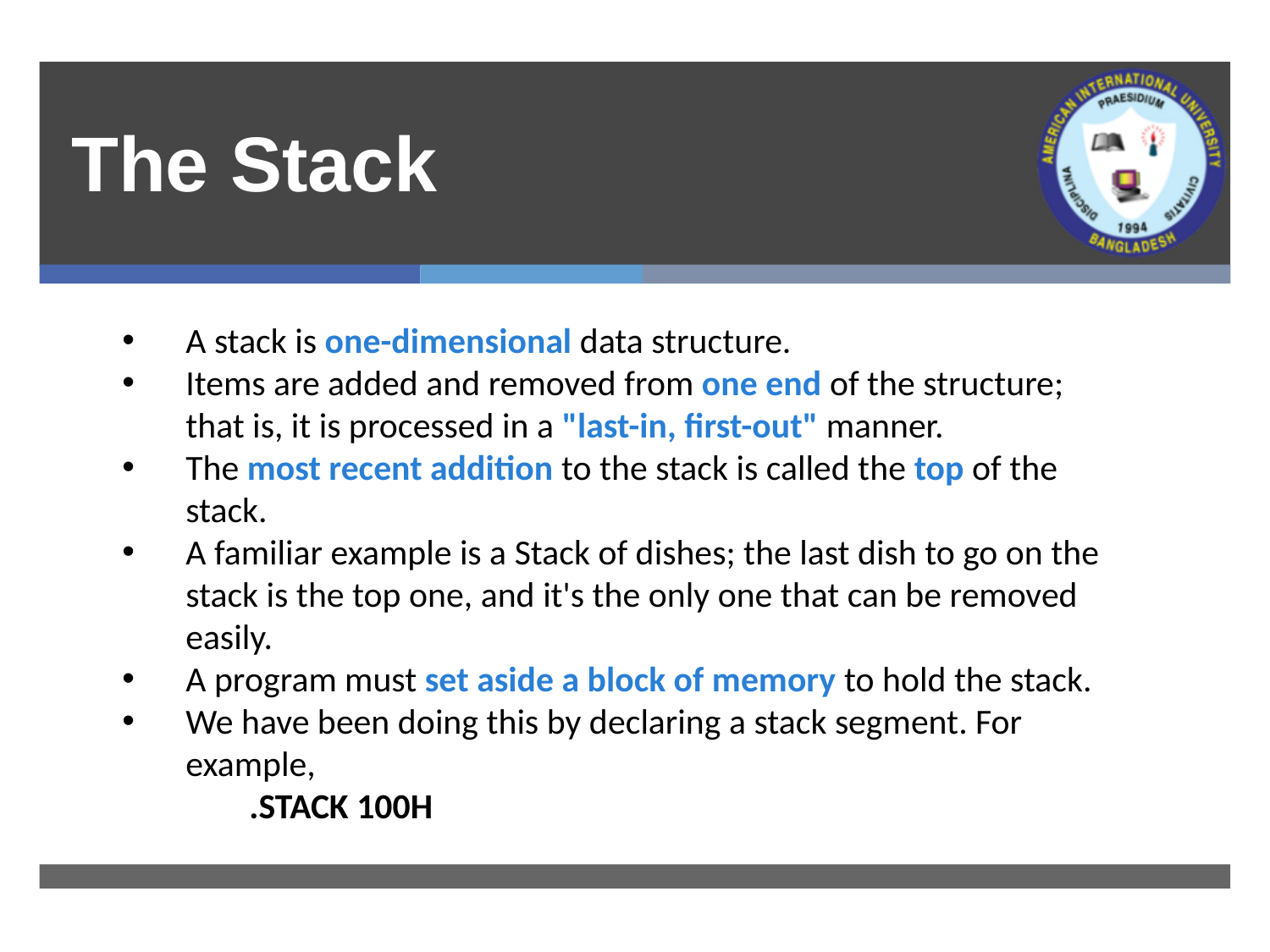

# The Stack
A stack is one-dimensional data structure.
Items are added and removed from one end of the structure; that is, it is processed in a "last-in, first-out" manner.
The most recent addition to the stack is called the top of the stack.
A familiar example is a Stack of dishes; the last dish to go on the stack is the top one, and it's the only one that can be removed easily.
A program must set aside a block of memory to hold the stack.
We have been doing this by declaring a stack segment. For example,
.STACK 100H